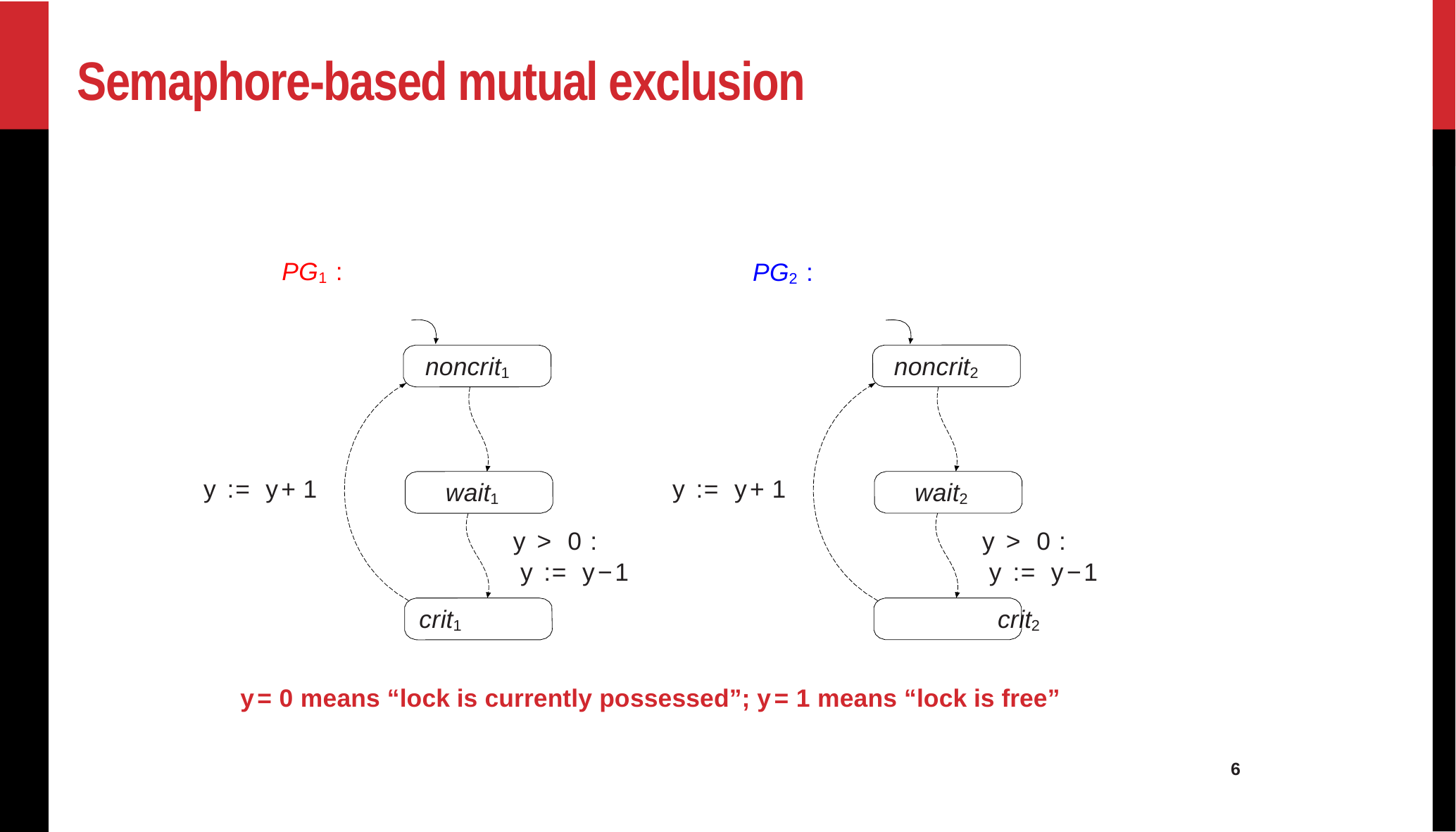

Semaphore-based mutual exclusion
PG1  :
PG2  :

noncrit1
noncrit2

y := y+1
y := y+1
wait2
wait1

y > 0 :
y := y−1
y > 0 :
y := y−1

crit1	crit2

y=0 means “lock is currently possessed”; y=1 means “lock is free”
6